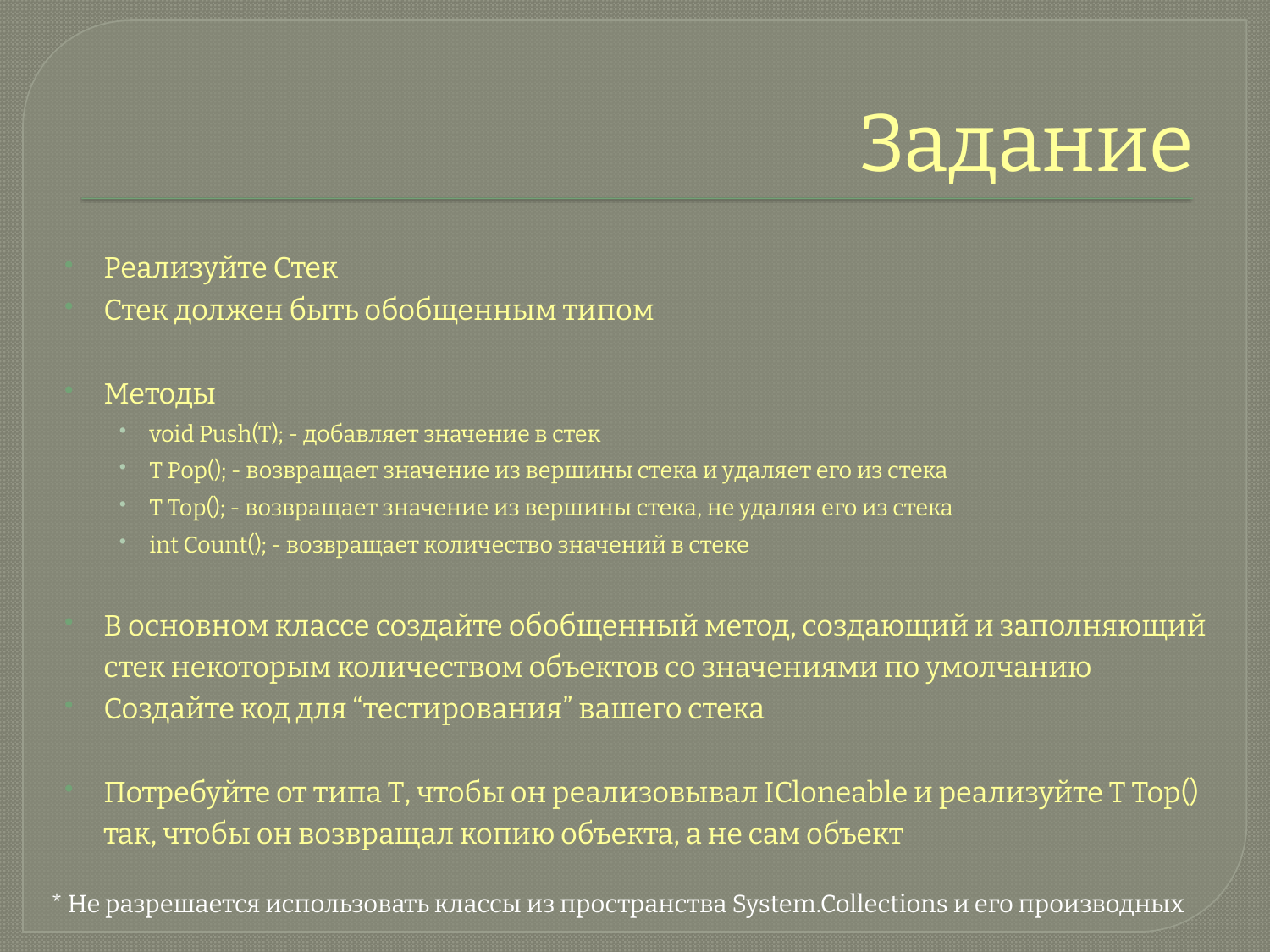

# Задание
Реализуйте Стек
Стек должен быть обобщенным типом

Методы
void Push(T); - добавляет значение в стек
T Pop(); - возвращает значение из вершины стека и удаляет его из стека
T Top(); - возвращает значение из вершины стека, не удаляя его из стека
int Count(); - возвращает количество значений в стеке

В основном классе создайте обобщенный метод, создающий и заполняющий стек некоторым количеством объектов со значениями по умолчанию
Создайте код для “тестирования” вашего стека

Потребуйте от типа T, чтобы он реализовывал ICloneable и реализуйте T Top() так, чтобы он возвращал копию объекта, а не сам объект
* Не разрешается использовать классы из пространства System.Collections и его производных